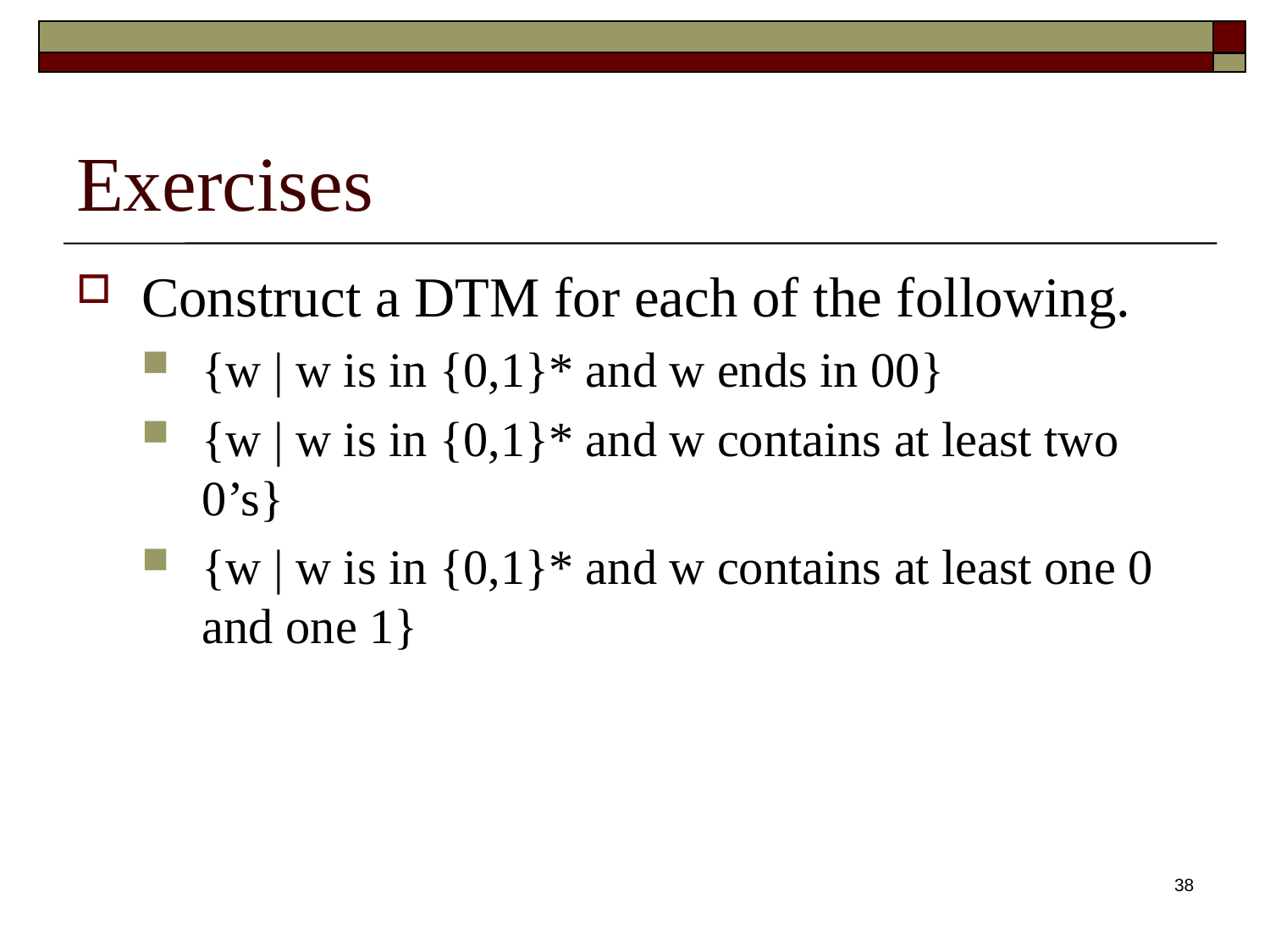

# Exercises
Construct a DTM for each of the following.
{w | w is in {0,1}* and w ends in 00}
{w | w is in {0,1}* and w contains at least two 0’s}
{w | w is in {0,1}* and w contains at least one 0 and one 1}

38